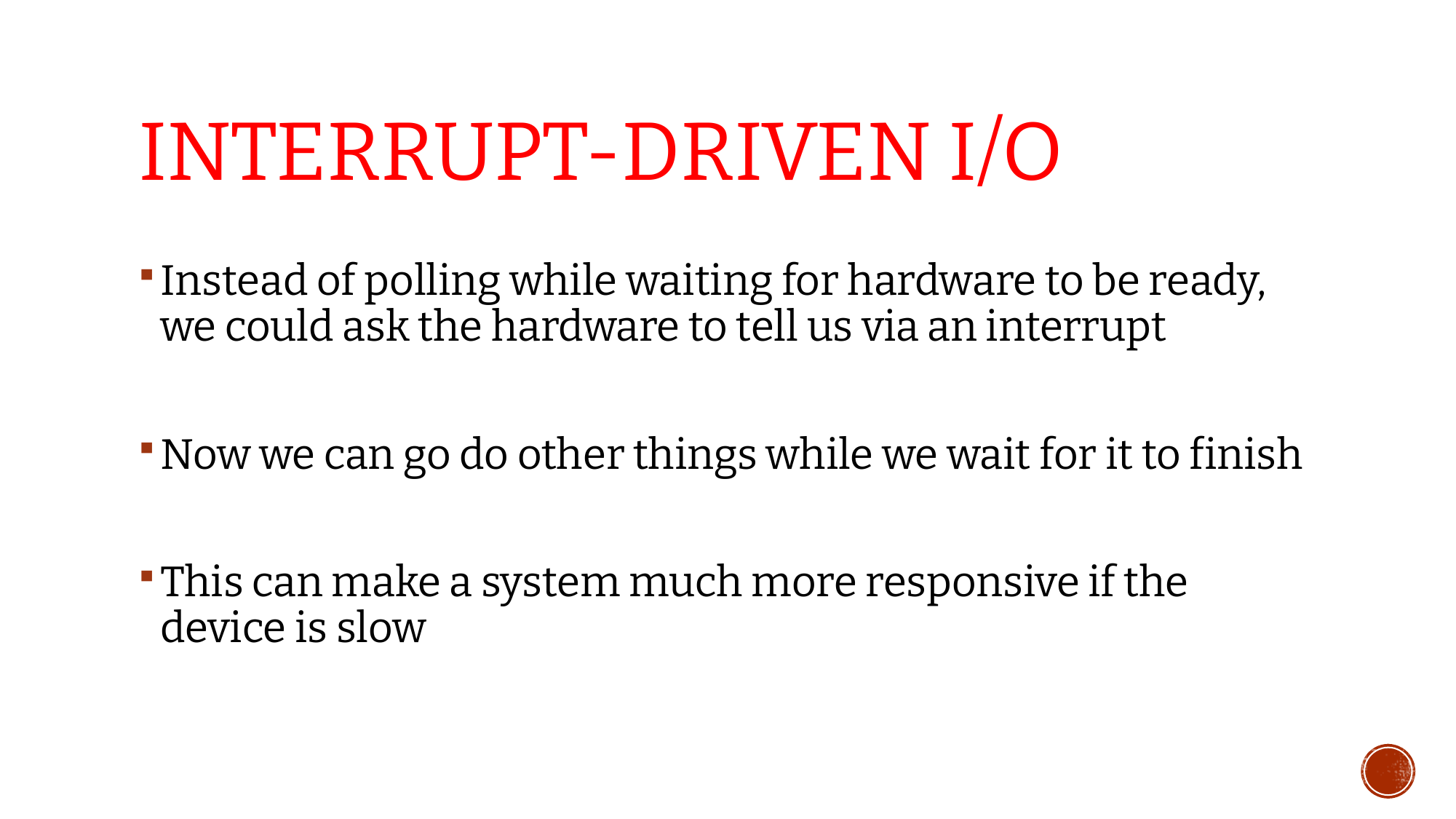

# Interrupt-Driven I/O
Instead of polling while waiting for hardware to be ready, we could ask the hardware to tell us via an interrupt

Now we can go do other things while we wait for it to finish

This can make a system much more responsive if the device is slow